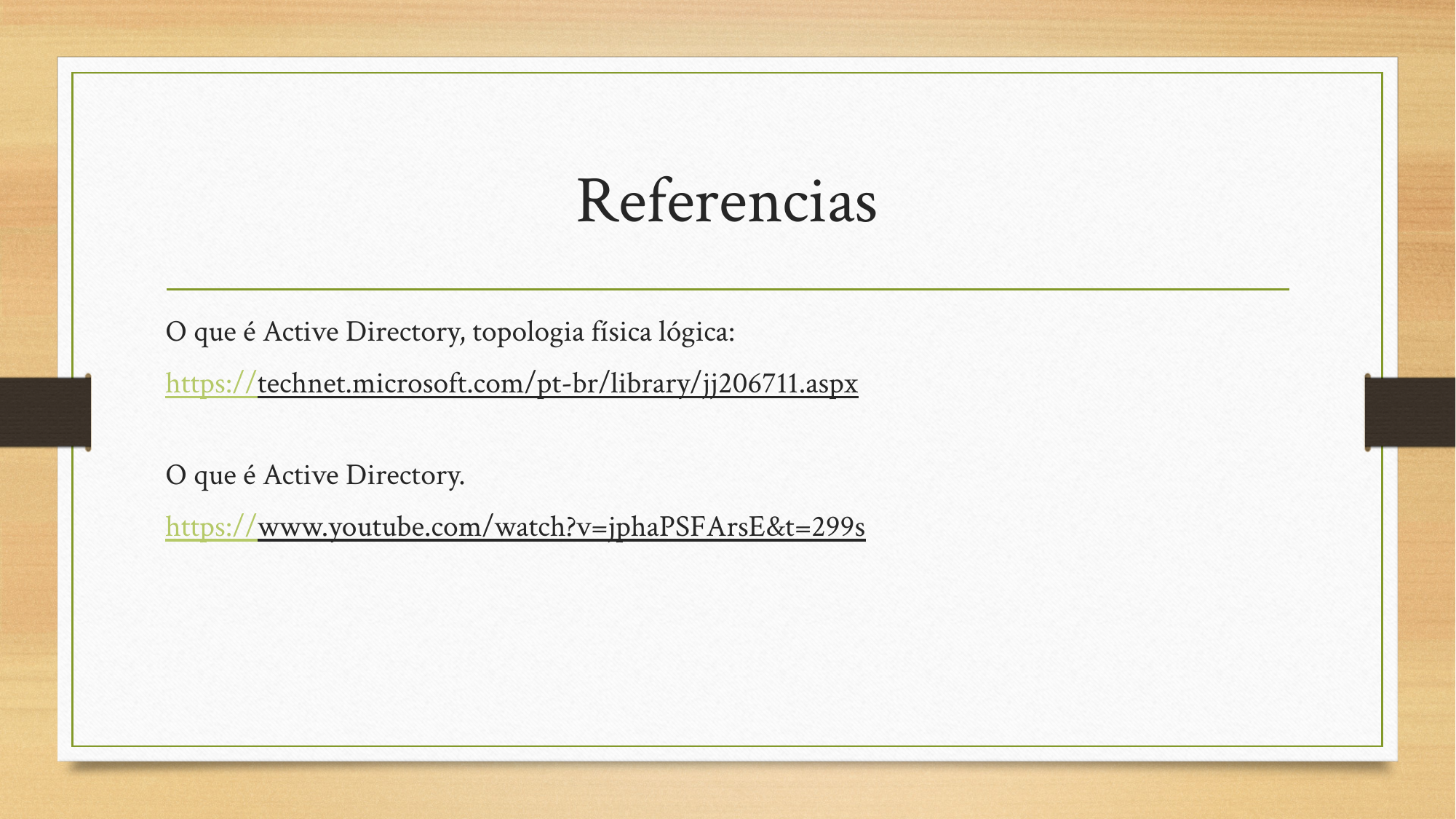

# Referencias
O que é Active Directory, topologia física lógica:
https://technet.microsoft.com/pt-br/library/jj206711.aspx
O que é Active Directory.
https://www.youtube.com/watch?v=jphaPSFArsE&t=299s